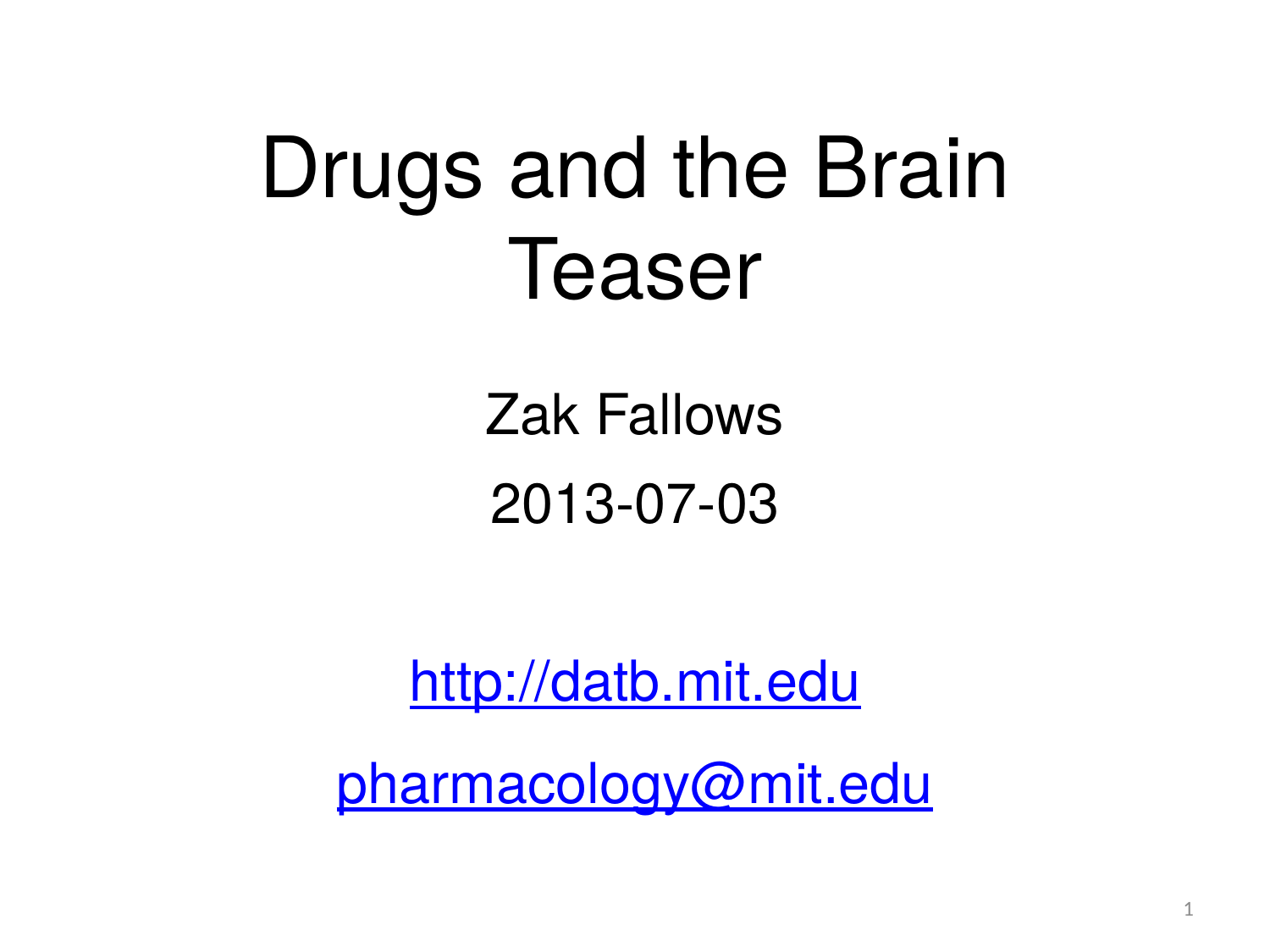

Drugs and the Brain
Teaser
Zak Fallows
2013-07-03

http://datb.mit.edu
pharmacology@mit.edu
1